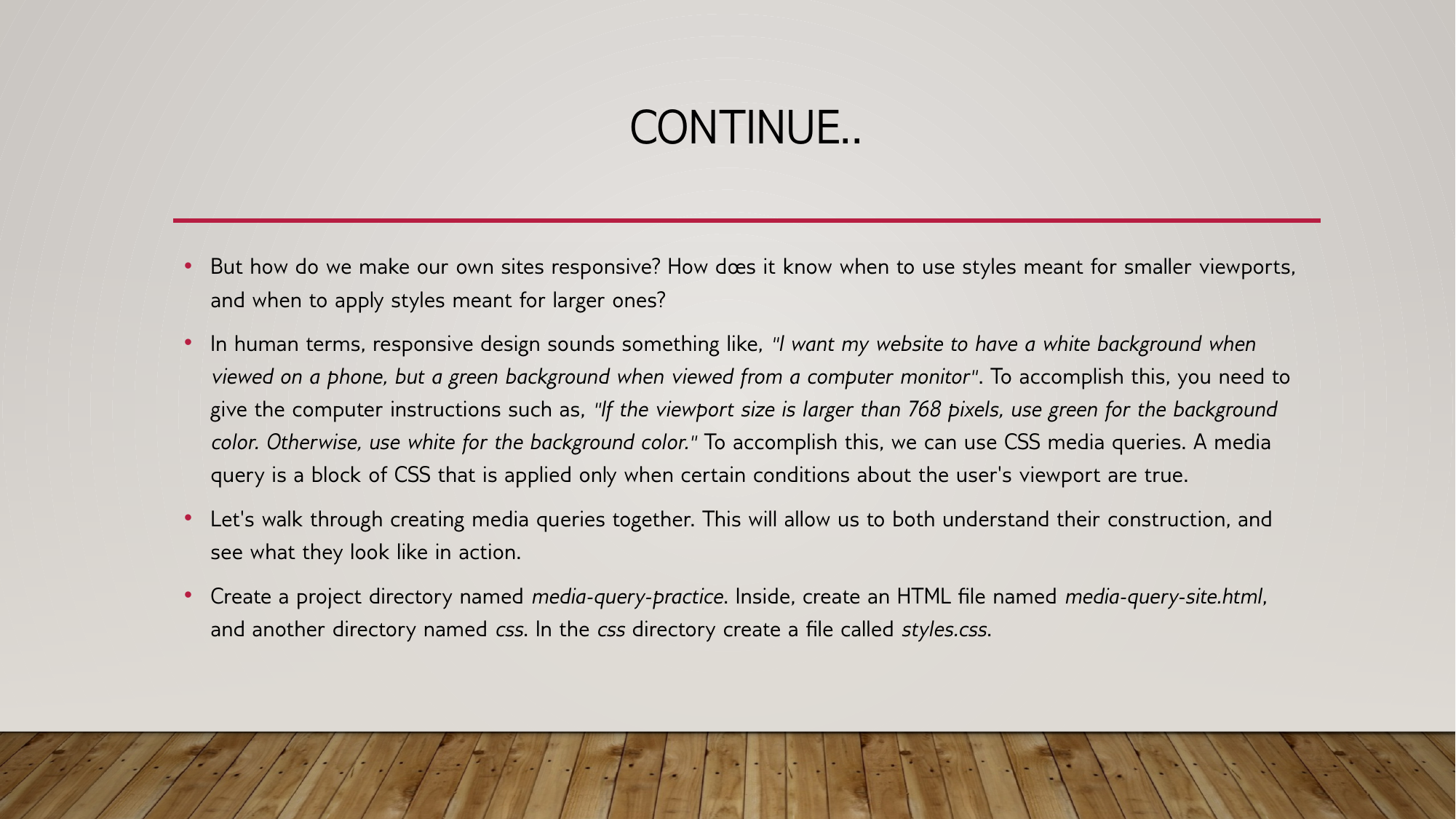

# Continue..
But how do we make our own sites responsive? How does it know when to use styles meant for smaller viewports, and when to apply styles meant for larger ones?
In human terms, responsive design sounds something like, "I want my website to have a white background when viewed on a phone, but a green background when viewed from a computer monitor". To accomplish this, you need to give the computer instructions such as, "If the viewport size is larger than 768 pixels, use green for the background color. Otherwise, use white for the background color." To accomplish this, we can use CSS media queries. A media query is a block of CSS that is applied only when certain conditions about the user's viewport are true.
Let's walk through creating media queries together. This will allow us to both understand their construction, and see what they look like in action.
Create a project directory named media-query-practice. Inside, create an HTML file named media-query-site.html, and another directory named css. In the css directory create a file called styles.css.